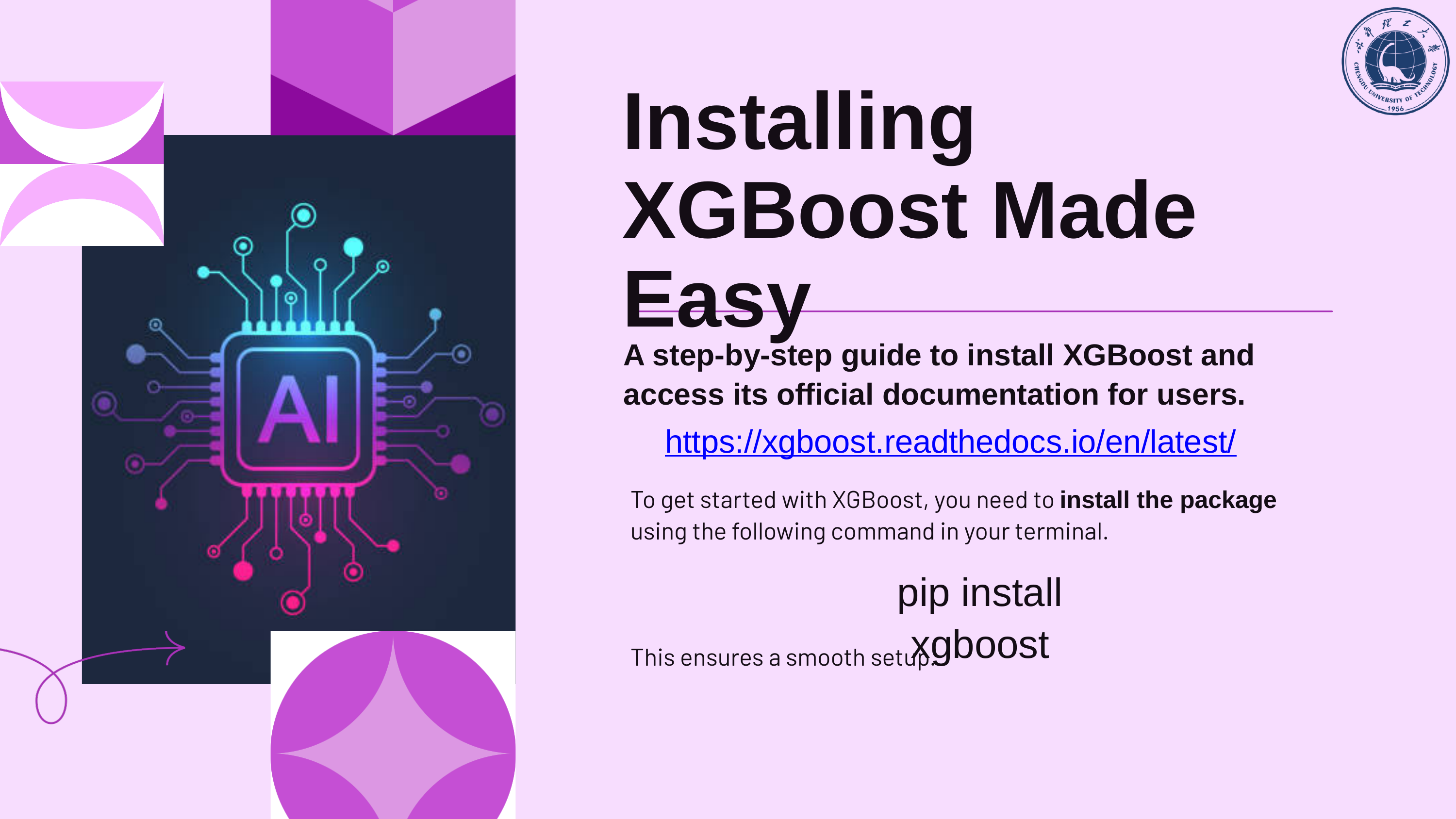

Installing XGBoost Made Easy

A step-by-step guide to install XGBoost and access its official documentation for users.

https://xgboost.readthedocs.io/en/latest/
To get started with XGBoost, you need to install the package using the following command in your terminal.

This ensures a smooth setup.
pip install xgboost